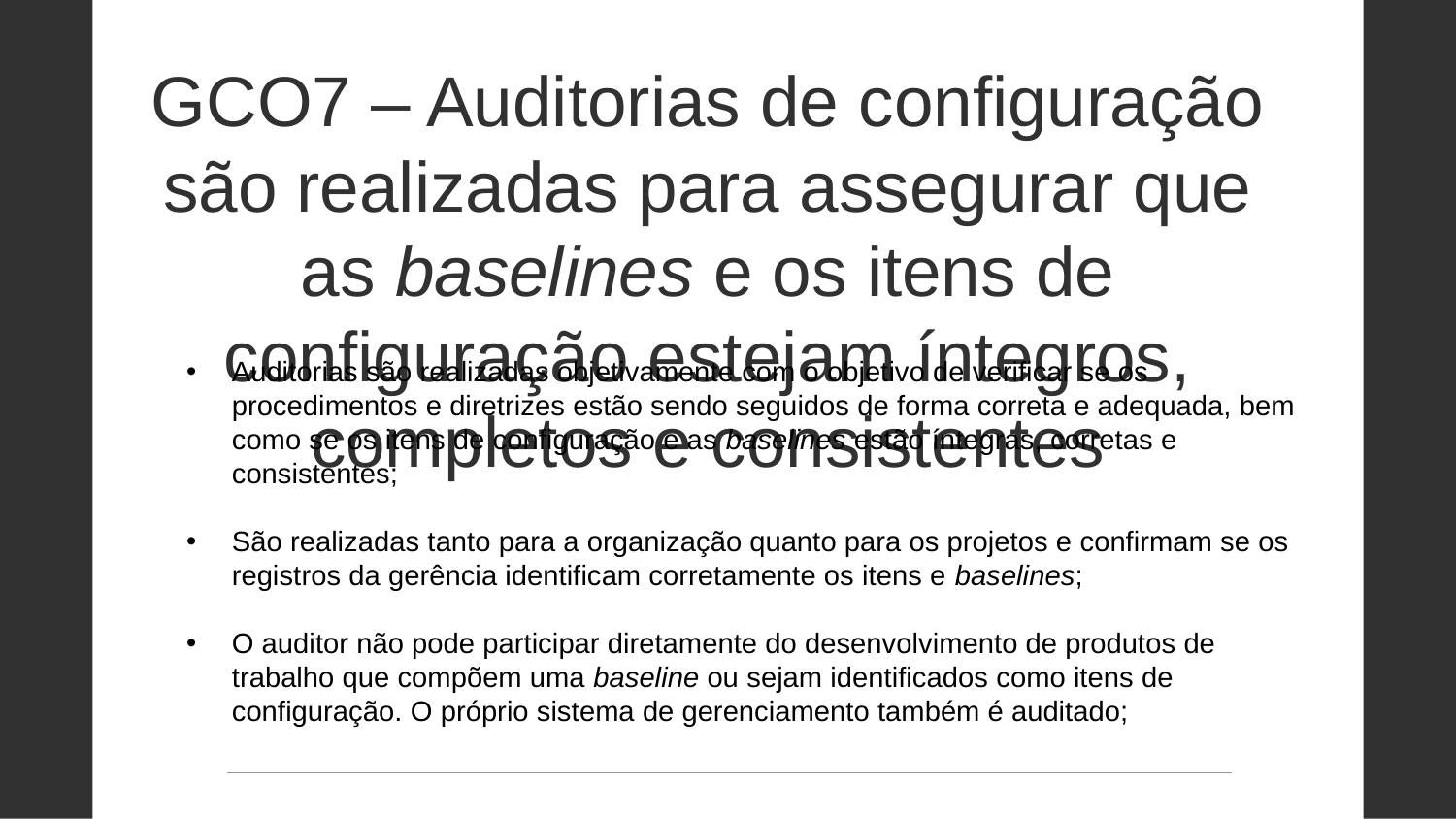

GCO7 – Auditorias de configuração são realizadas para assegurar que as baselines e os itens de configuração estejam íntegros, completos e consistentes
Auditorias são realizadas objetivamente com o objetivo de verificar se os procedimentos e diretrizes estão sendo seguidos de forma correta e adequada, bem como se os itens de configuração e as baselines estão íntegras, corretas e consistentes;

São realizadas tanto para a organização quanto para os projetos e confirmam se os registros da gerência identificam corretamente os itens e baselines;

O auditor não pode participar diretamente do desenvolvimento de produtos de trabalho que compõem uma baseline ou sejam identificados como itens de configuração. O próprio sistema de gerenciamento também é auditado;